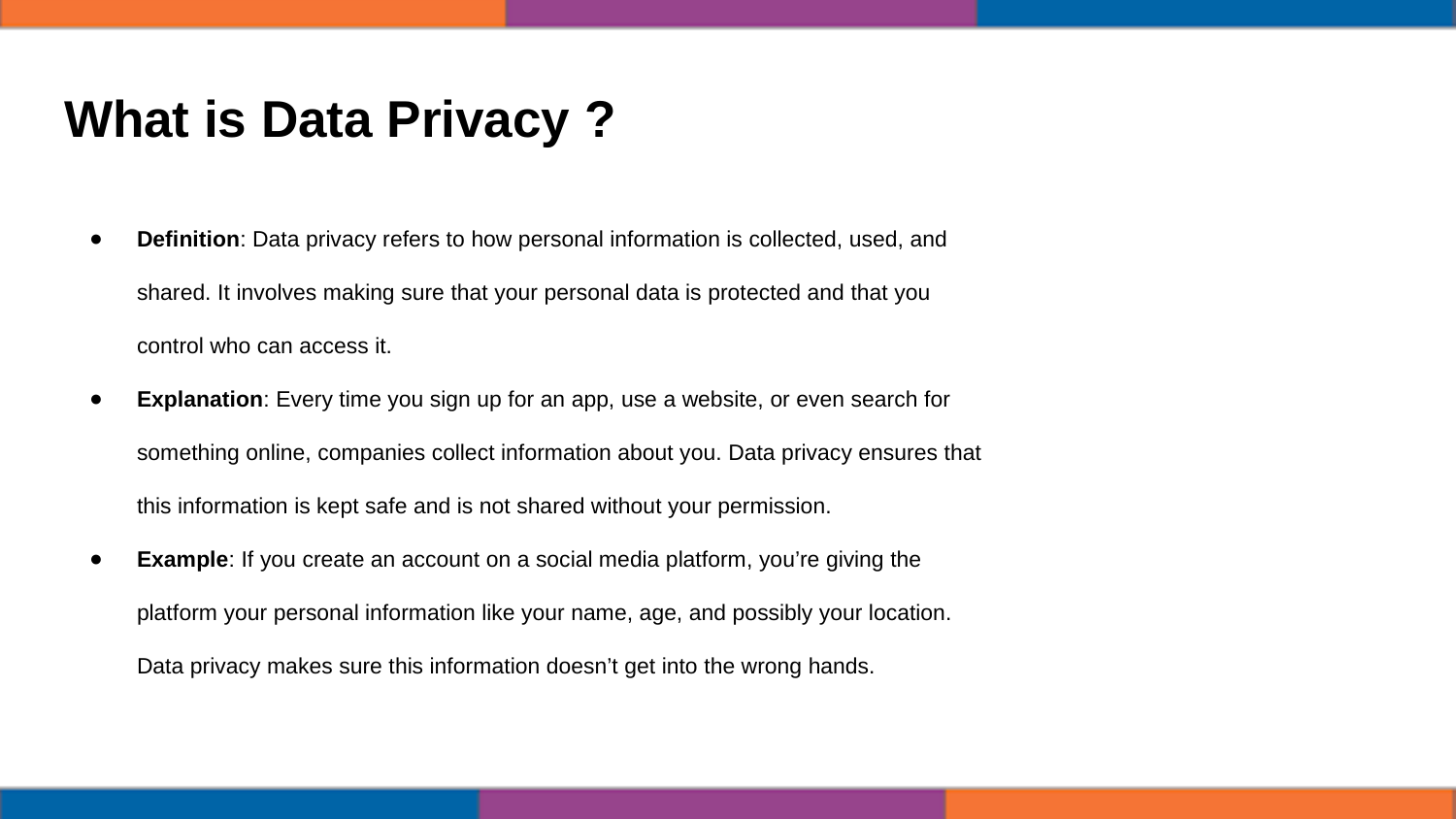

# What is Data Privacy ?

Definition: Data privacy refers to how personal information is collected, used, and shared. It involves making sure that your personal data is protected and that you control who can access it.
Explanation: Every time you sign up for an app, use a website, or even search for something online, companies collect information about you. Data privacy ensures that this information is kept safe and is not shared without your permission.
Example: If you create an account on a social media platform, you’re giving the platform your personal information like your name, age, and possibly your location. Data privacy makes sure this information doesn’t get into the wrong hands.